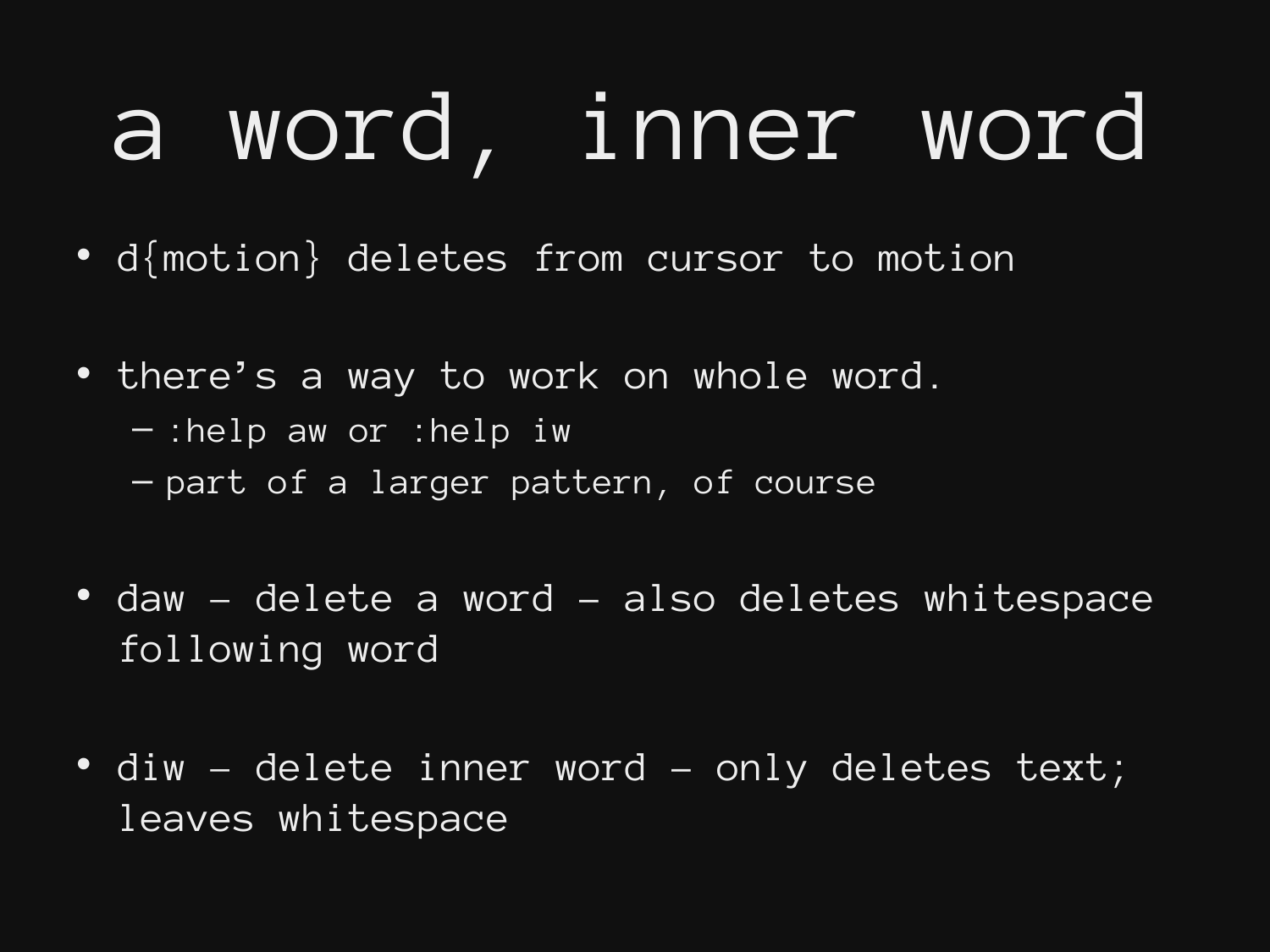

# a word, inner word
d{motion} deletes from cursor to motion

there’s a way to work on whole word.
:help aw or :help iw
part of a larger pattern, of course

daw – delete a word - also deletes whitespace following word

diw – delete inner word - only deletes text; leaves whitespace